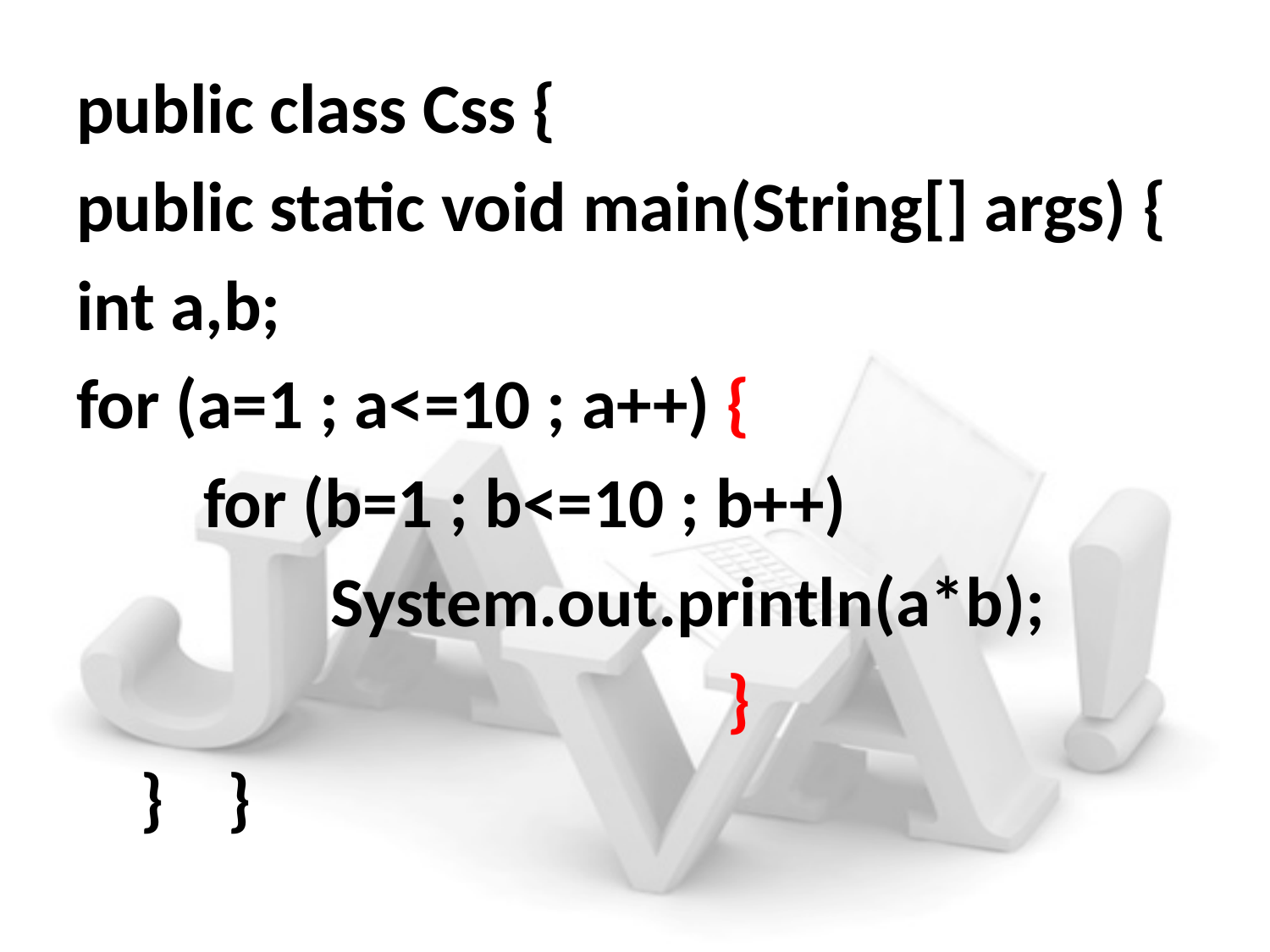

public class Css {
public static void main(String[] args) {
int a,b;
for (a=1 ; a<=10 ; a++) {
	for (b=1 ; b<=10 ; b++)
		System.out.println(a*b);
					 }
    }    }